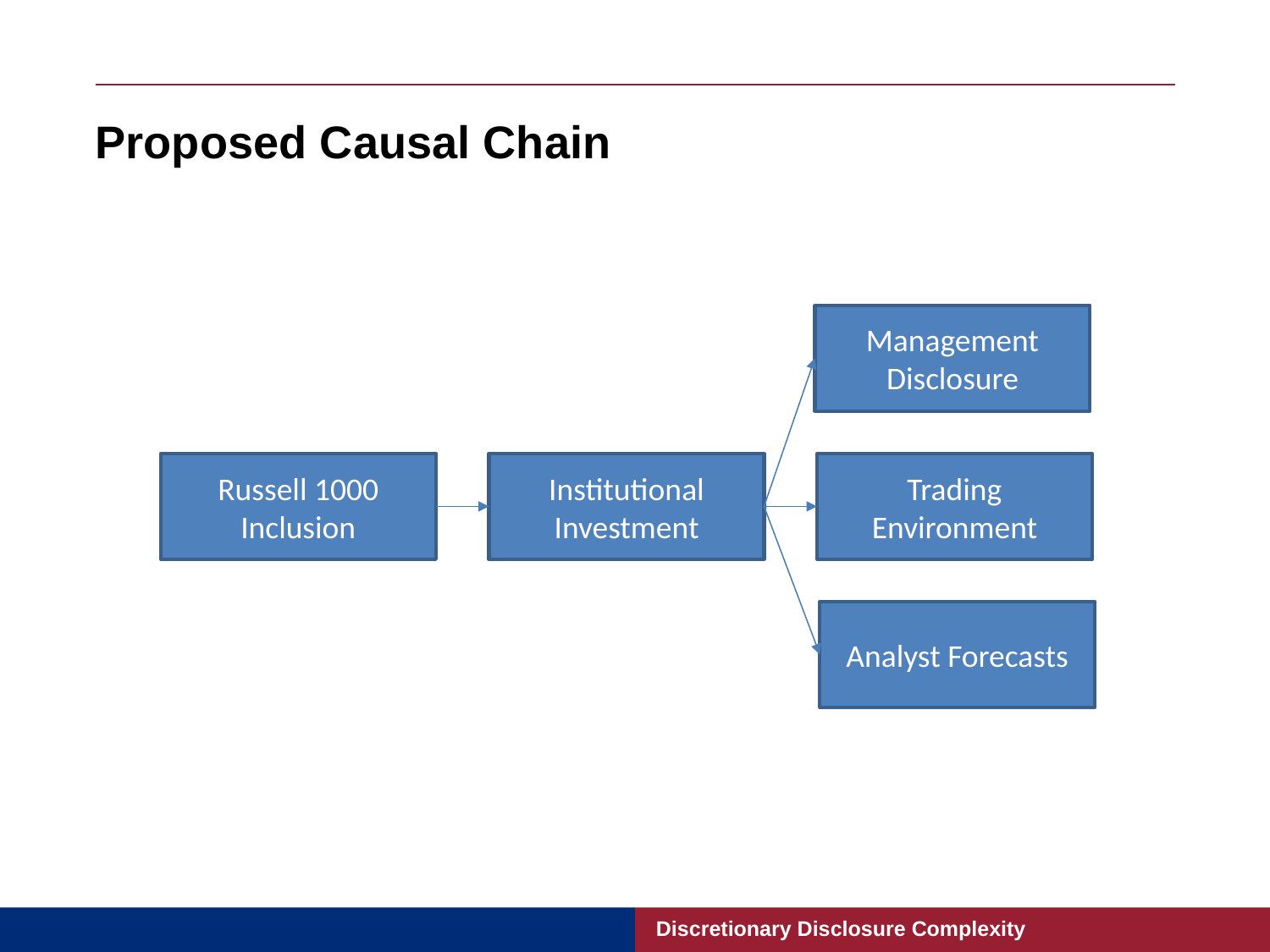

# Proposed Causal Chain
Management Disclosure
Russell 1000 Inclusion
Institutional Investment
Trading Environment
Analyst Forecasts
Discretionary Disclosure Complexity